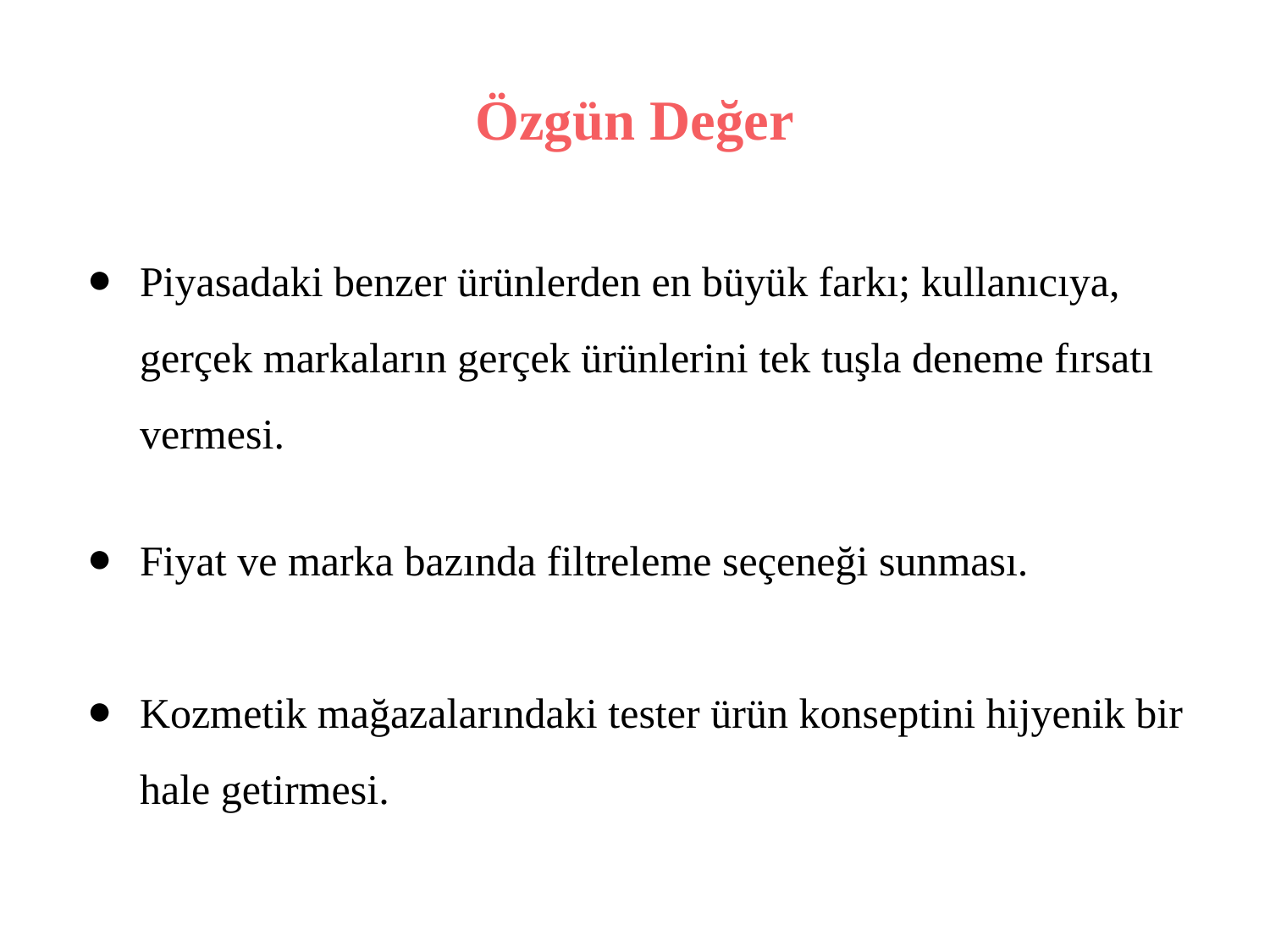

# Özgün Değer
Piyasadaki benzer ürünlerden en büyük farkı; kullanıcıya, gerçek markaların gerçek ürünlerini tek tuşla deneme fırsatı vermesi.
Fiyat ve marka bazında filtreleme seçeneği sunması.
Kozmetik mağazalarındaki tester ürün konseptini hijyenik bir hale getirmesi.